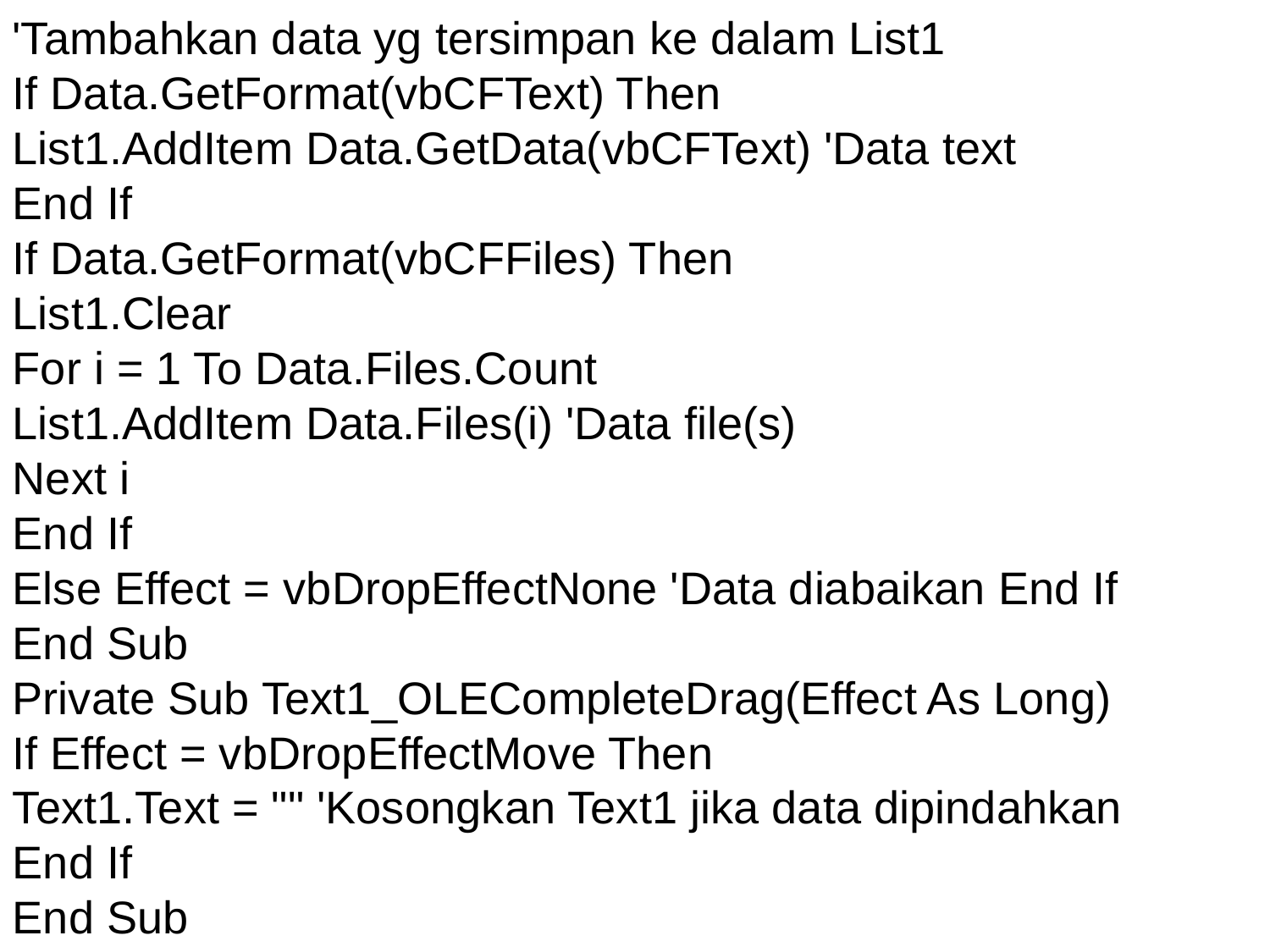

'Tambahkan data yg tersimpan ke dalam List1
If Data.GetFormat(vbCFText) Then
List1.AddItem Data.GetData(vbCFText) 'Data text
End If
If Data.GetFormat(vbCFFiles) Then
List1.Clear
For i = 1 To Data.Files.Count
List1.AddItem Data.Files(i) 'Data file(s)
Next i
End If
Else Effect = vbDropEffectNone 'Data diabaikan End If
End Sub
Private Sub Text1_OLECompleteDrag(Effect As Long)
If Effect = vbDropEffectMove Then
Text1.Text = "" 'Kosongkan Text1 jika data dipindahkan
End If
End Sub